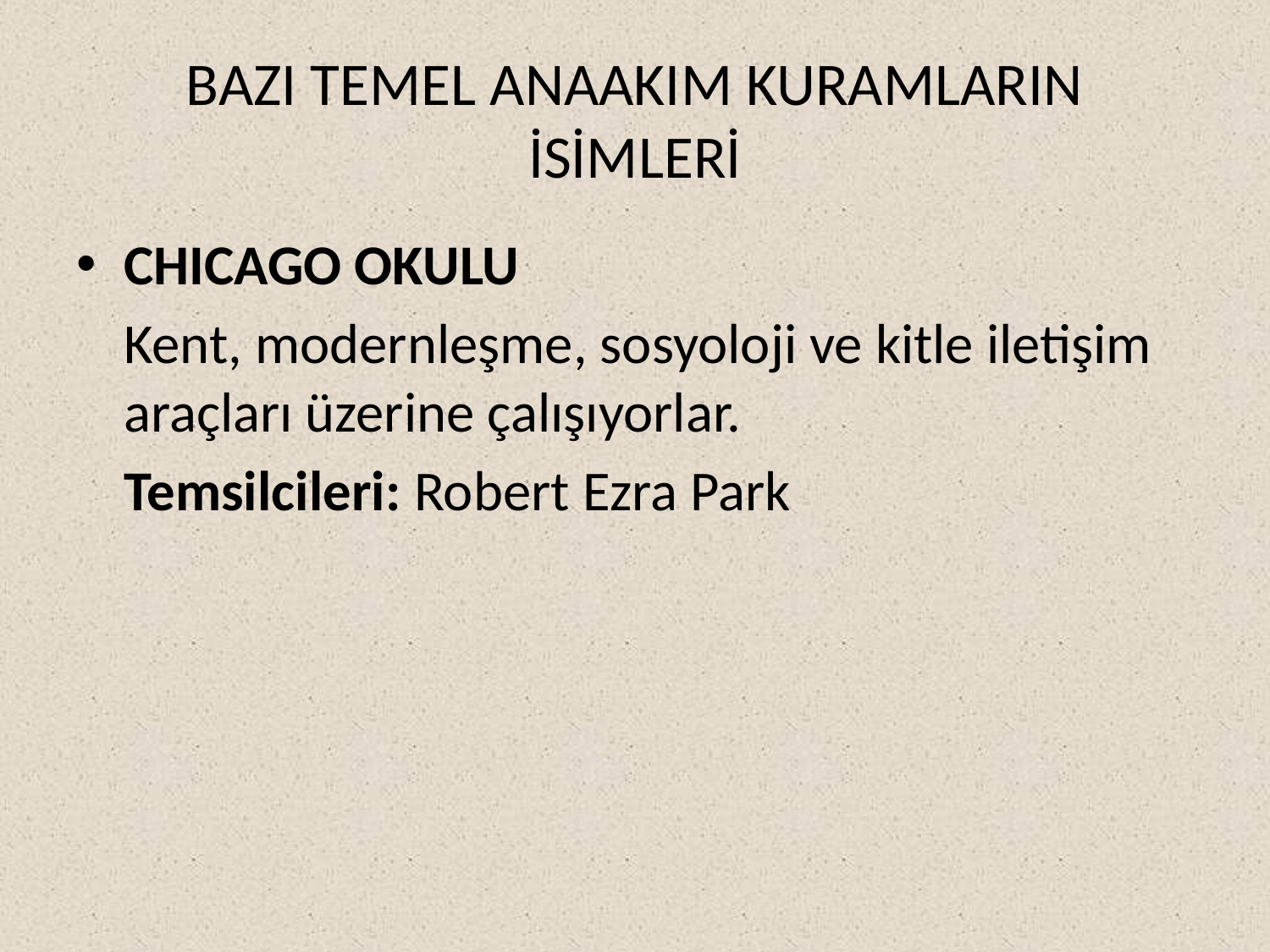

# BAZI TEMEL ANAAKIM KURAMLARIN İSİMLERİ
CHICAGO OKULU
	Kent, modernleşme, sosyoloji ve kitle iletişim araçları üzerine çalışıyorlar.
	Temsilcileri: Robert Ezra Park